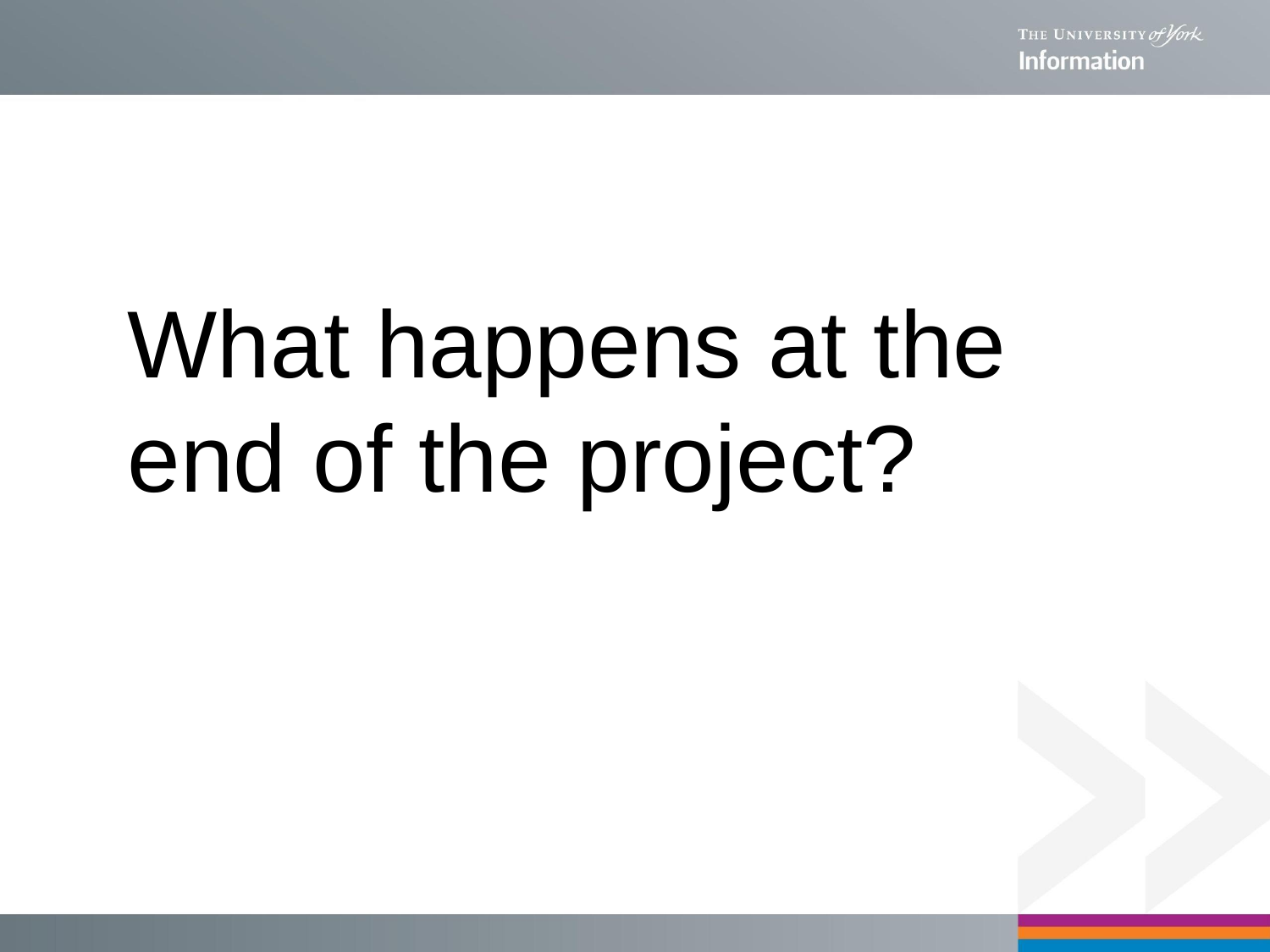

# What happens at the end of the project?